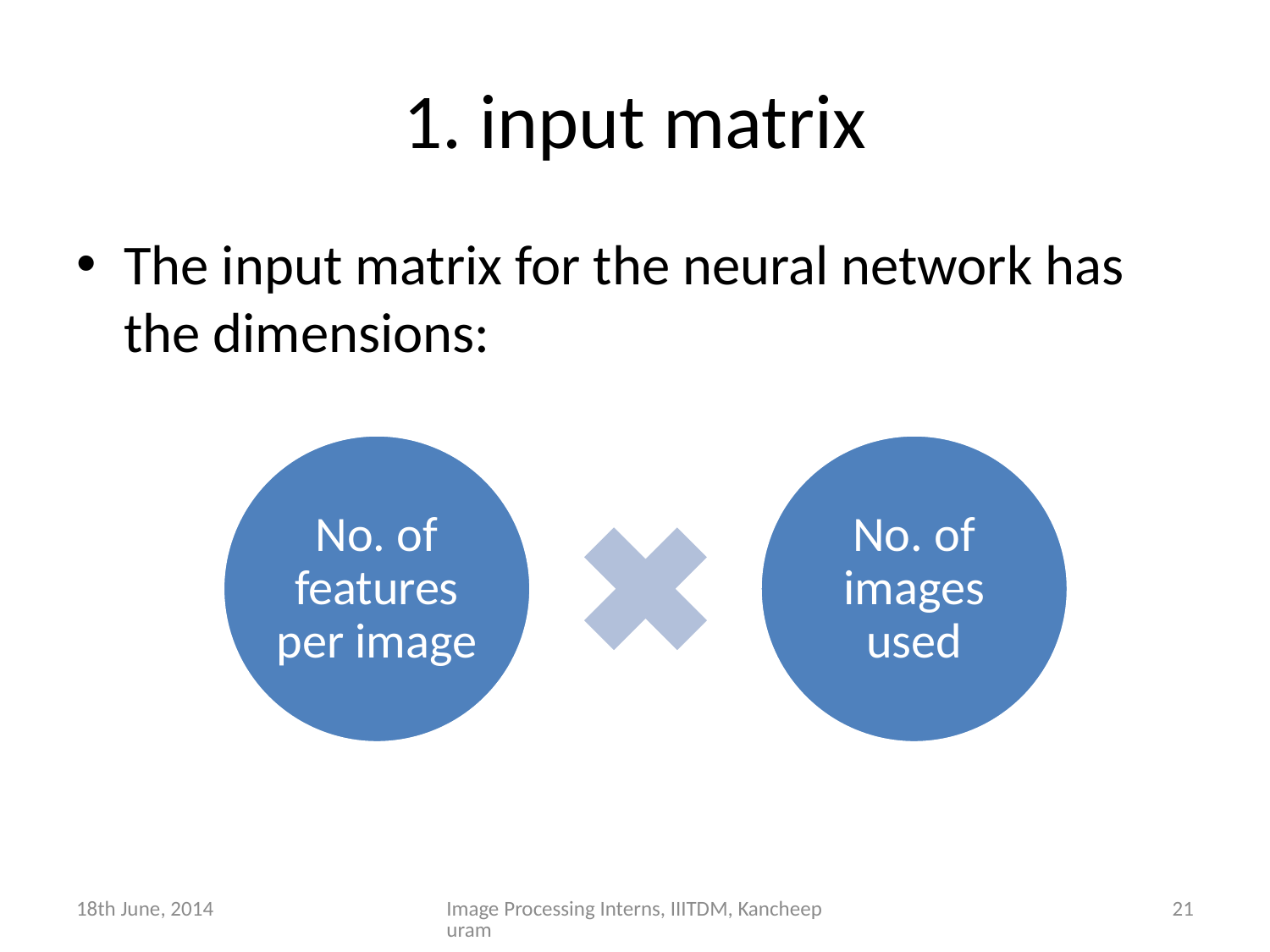

# 1. input matrix
The input matrix for the neural network has the dimensions:

No. of features per image

No. of images used
18th June, 2014
Image Processing Interns, IIITDM, Kancheepuram
21